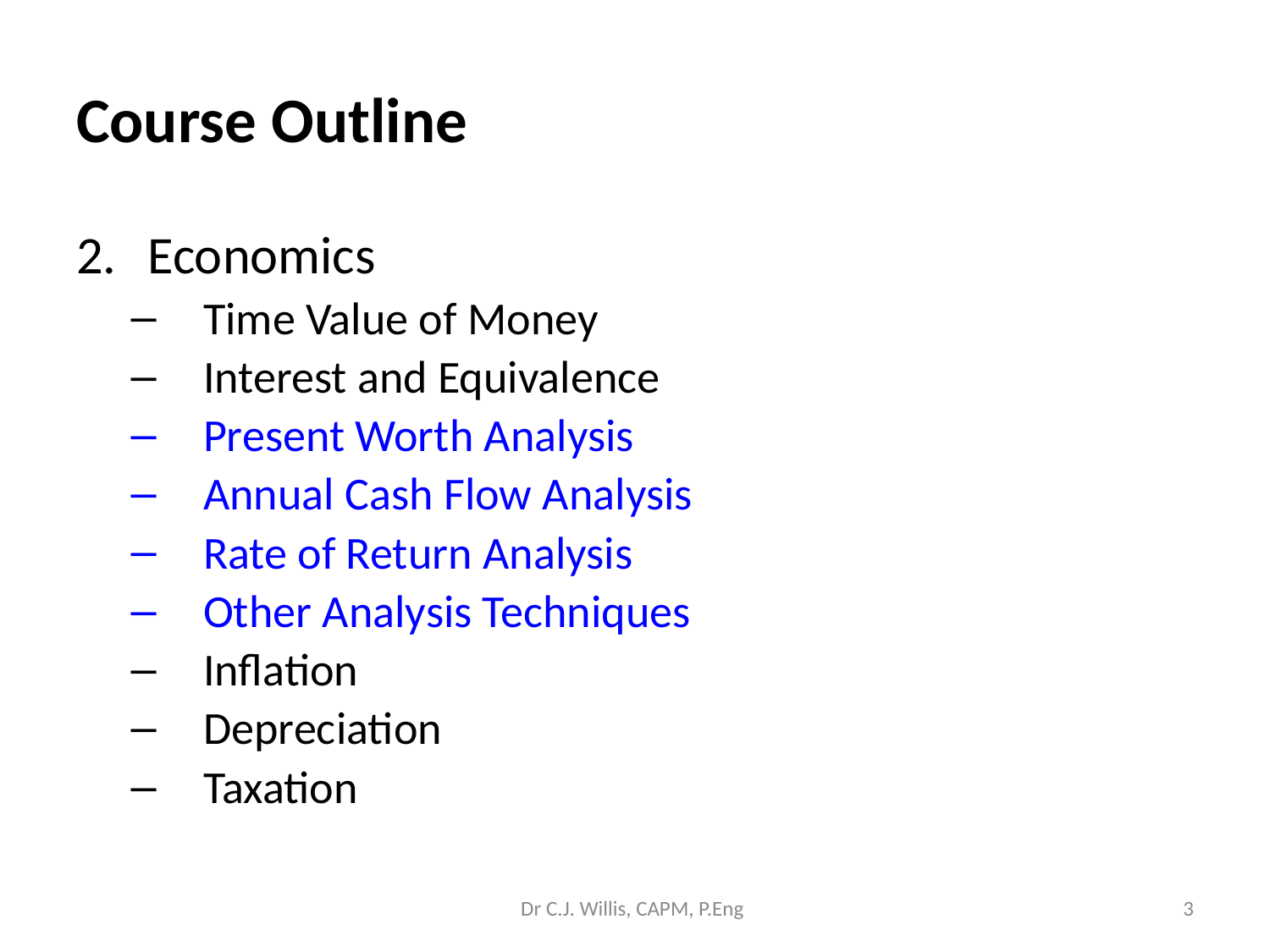

# Course Outline
Economics
Time Value of Money
Interest and Equivalence
Present Worth Analysis
Annual Cash Flow Analysis
Rate of Return Analysis
Other Analysis Techniques
Inflation
Depreciation
Taxation
Dr C.J. Willis, CAPM, P.Eng
3